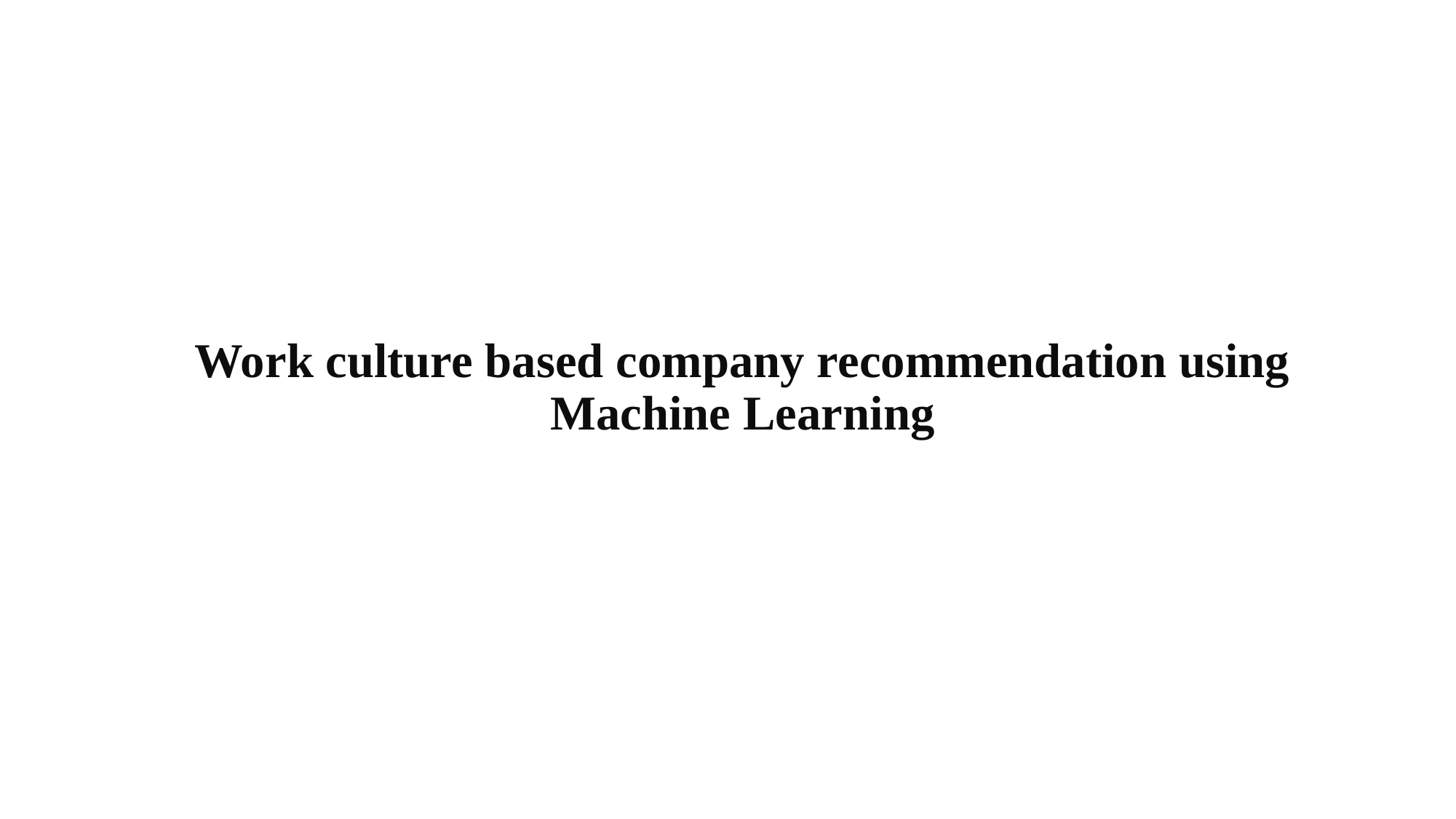

# Work culture based company recommendation using Machine Learning